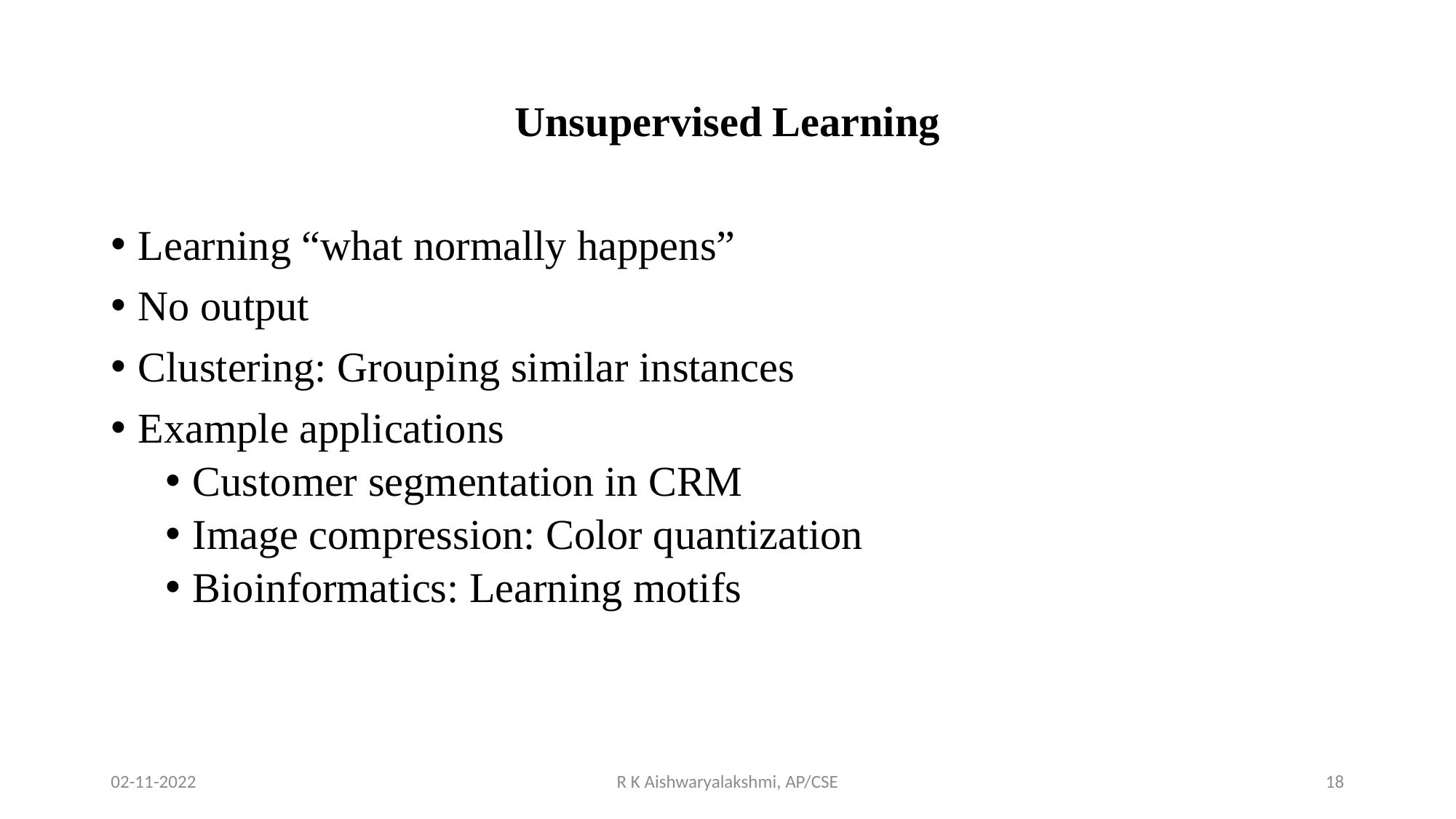

# Unsupervised Learning
Learning “what normally happens”
No output
Clustering: Grouping similar instances
Example applications
Customer segmentation in CRM
Image compression: Color quantization
Bioinformatics: Learning motifs
02-11-2022
R K Aishwaryalakshmi, AP/CSE
18